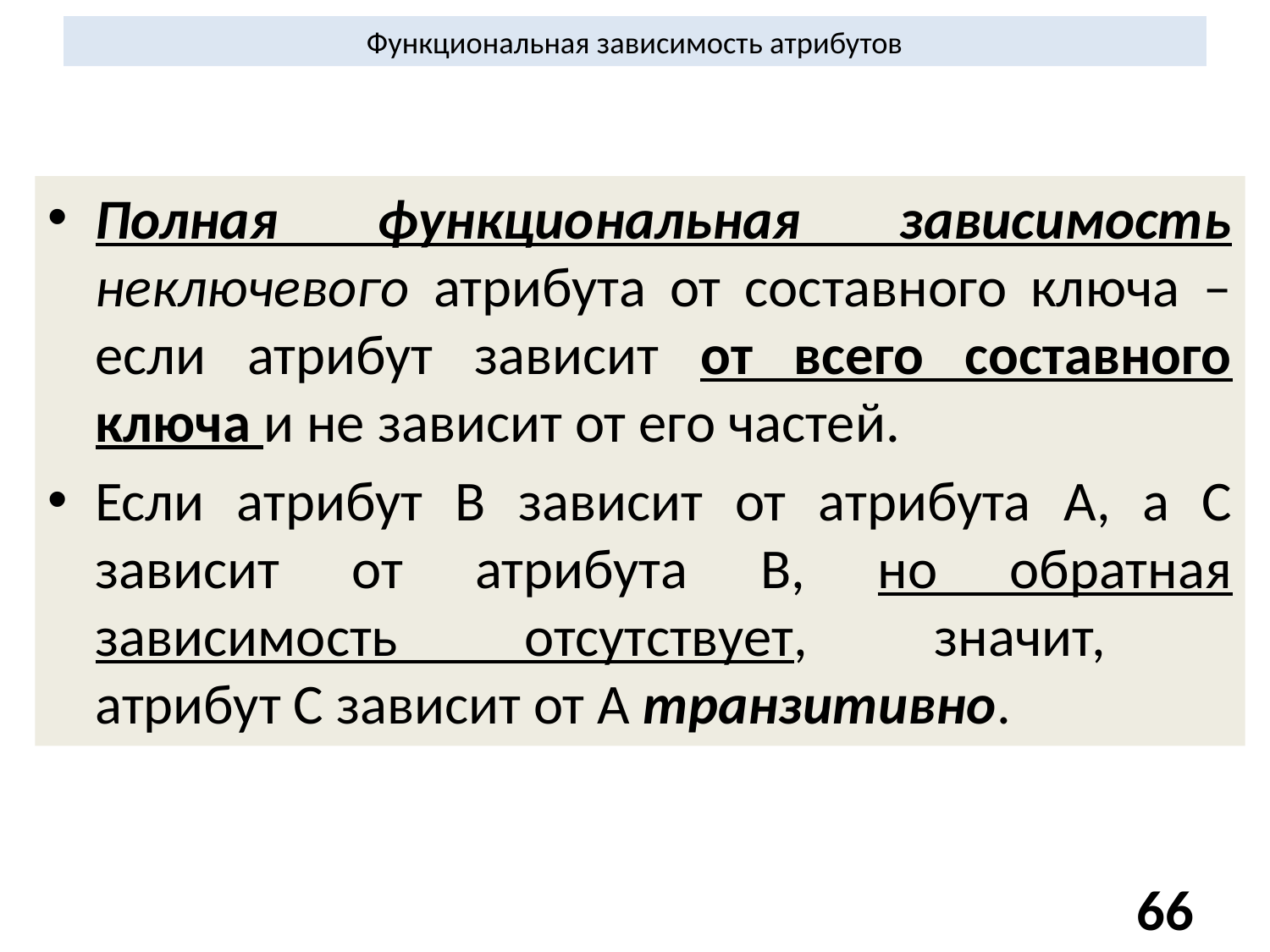

# Функциональная зависимость атрибутов
Полная функциональная зависимость неключевого атрибута от составного ключа – если атрибут зависит от всего составного ключа и не зависит от его частей.
Если атрибут B зависит от атрибута A, а C зависит от атрибута B, но обратная зависимость отсутствует, значит,
атрибут C зависит от A транзитивно.
66